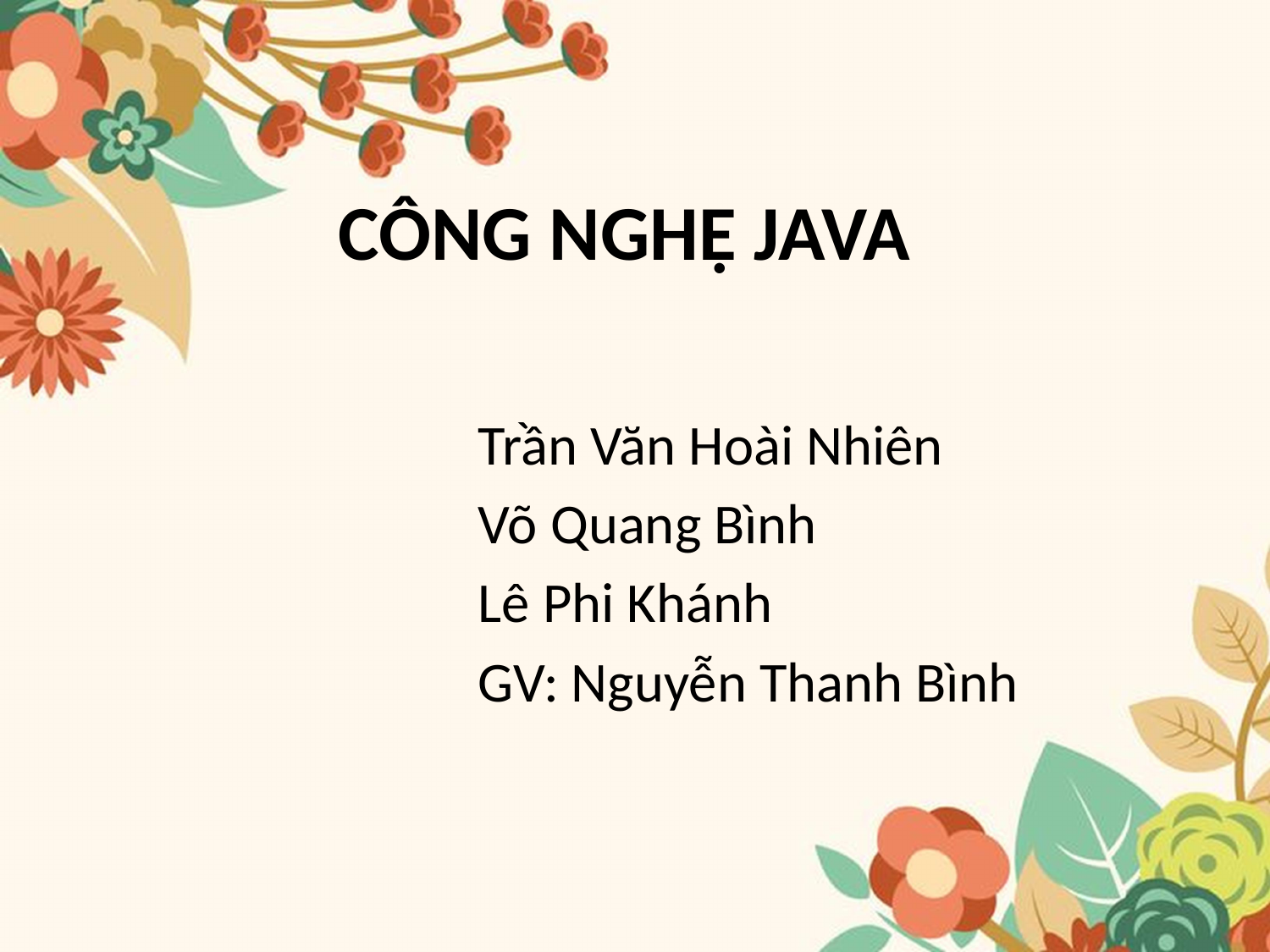

# CÔNG NGHỆ JAVA
Trần Văn Hoài Nhiên
Võ Quang Bình
Lê Phi Khánh
GV: Nguyễn Thanh Bình